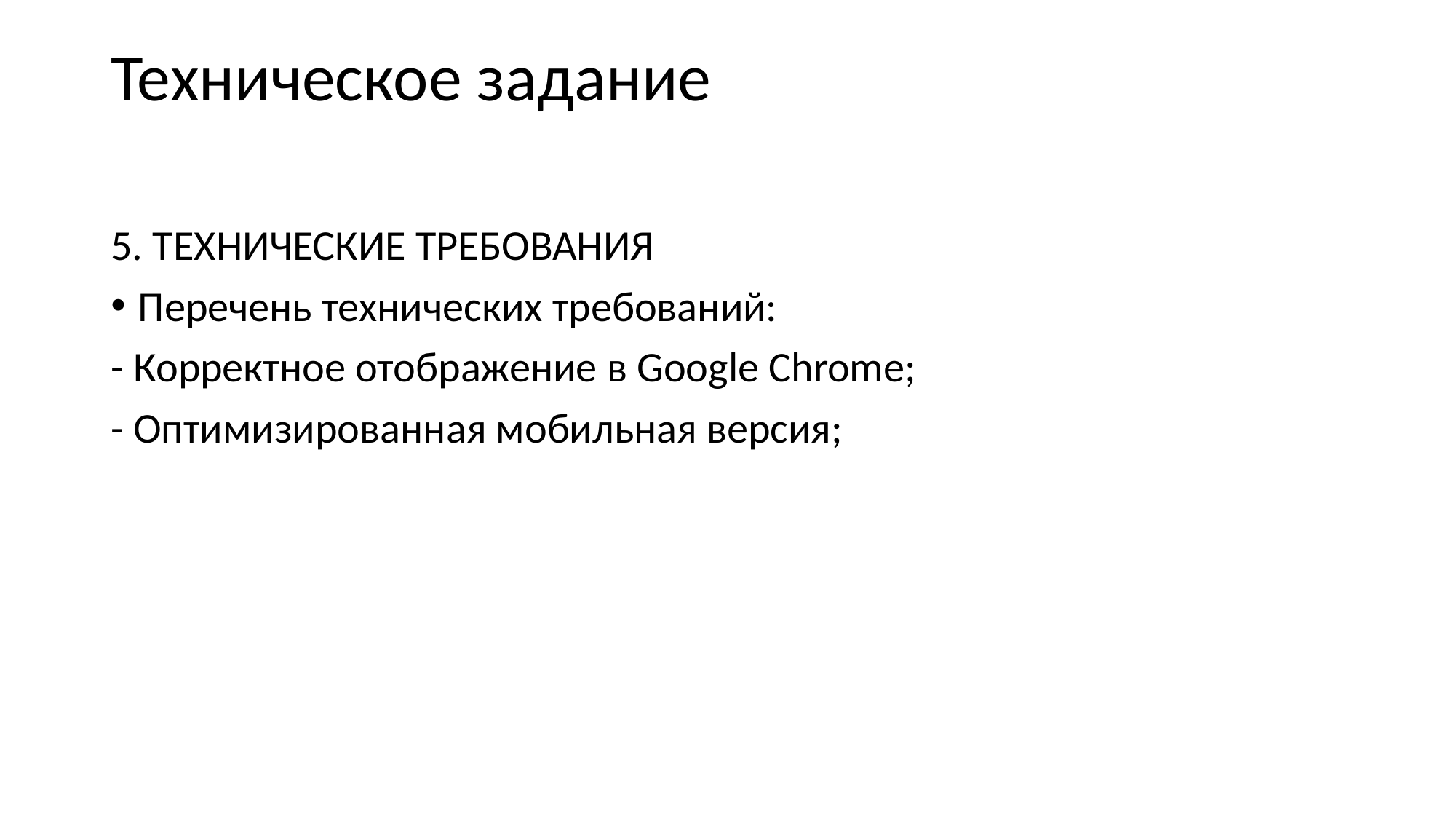

# Техническое задание
5. ТЕХНИЧЕСКИЕ ТРЕБОВАНИЯ
Перечень технических требований:
- Корректное отображение в Google Chrome;
- Оптимизированная мобильная версия;